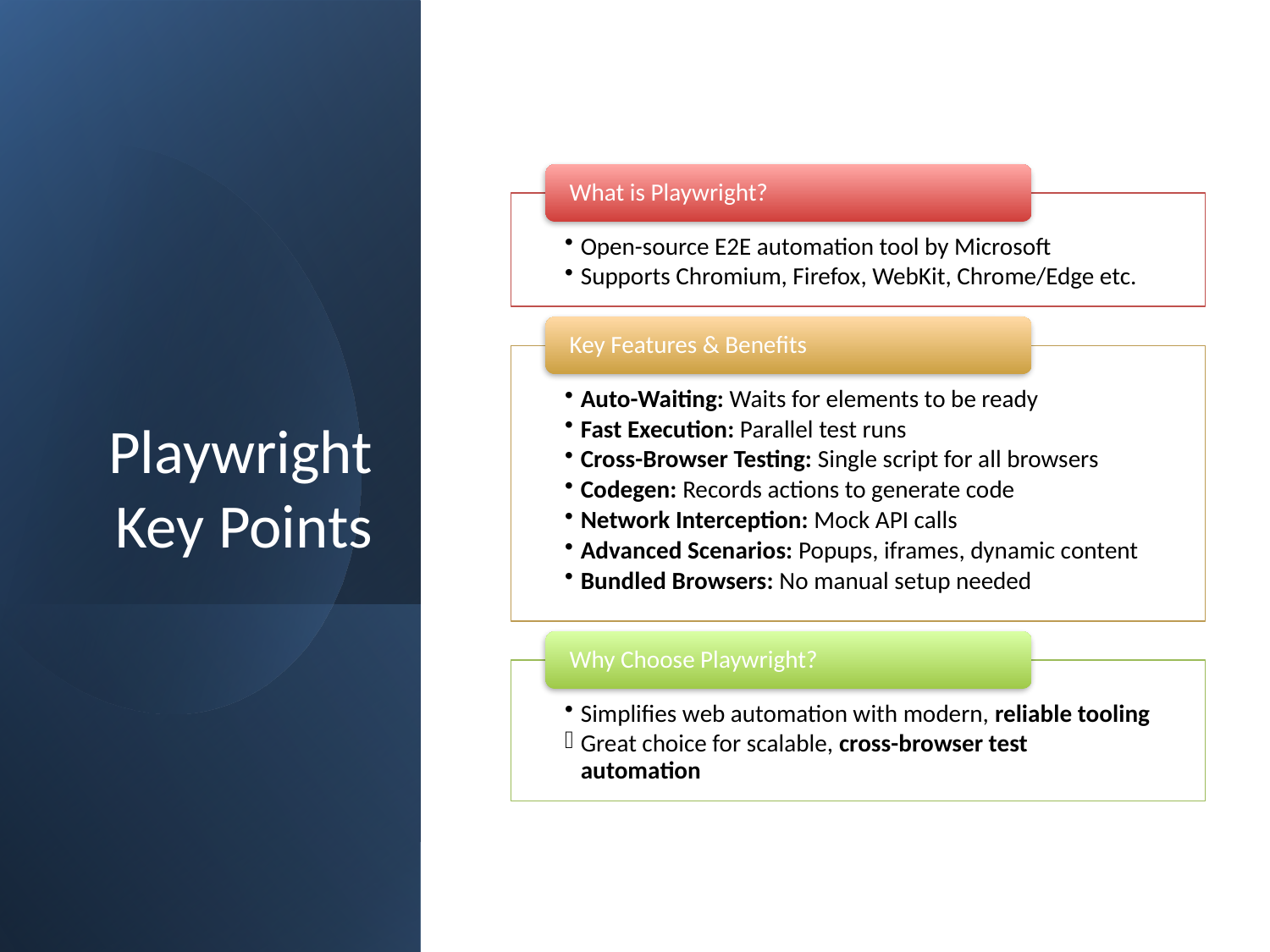

Open-source E2E automation tool by Microsoft
Supports Chromium, Firefox, WebKit, Chrome/Edge etc.
What is Playwright?
Auto-Waiting: Waits for elements to be ready
Fast Execution: Parallel test runs
Cross-Browser Testing: Single script for all browsers
Codegen: Records actions to generate code
Network Interception: Mock API calls
Advanced Scenarios: Popups, iframes, dynamic content
Bundled Browsers: No manual setup needed
Key Features & Benefits
Simplifies web automation with modern, reliable tooling
Great choice for scalable, cross-browser test automation
Why Choose Playwright?

# Playwright Key Points